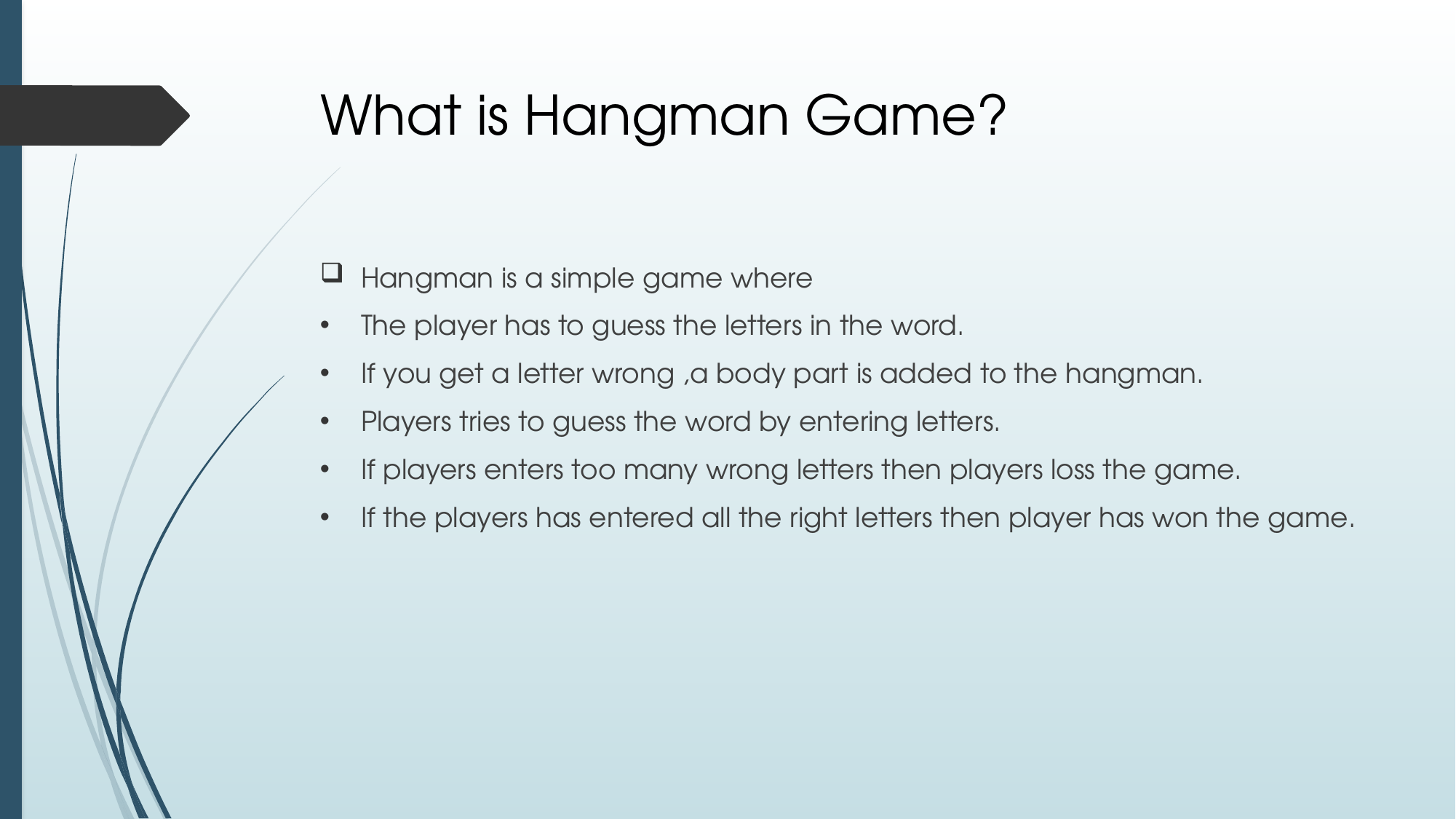

# What is Hangman Game?
Hangman is a simple game where
The player has to guess the letters in the word.
If you get a letter wrong ,a body part is added to the hangman.
Players tries to guess the word by entering letters.
If players enters too many wrong letters then players loss the game.
If the players has entered all the right letters then player has won the game.